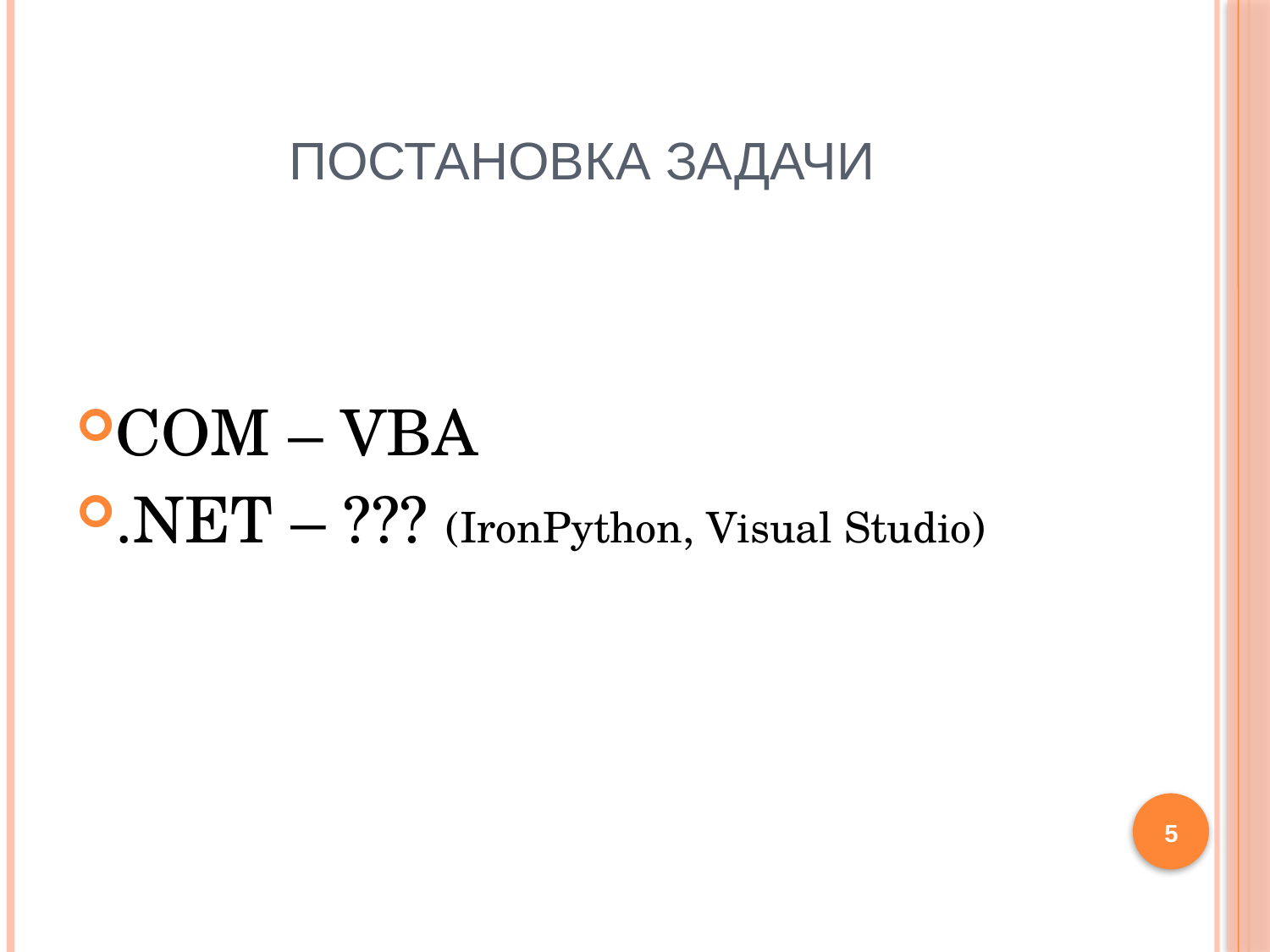

# Постановка задачи
COM – VBA
.NET – ??? (IronPython, Visual Studio)
5